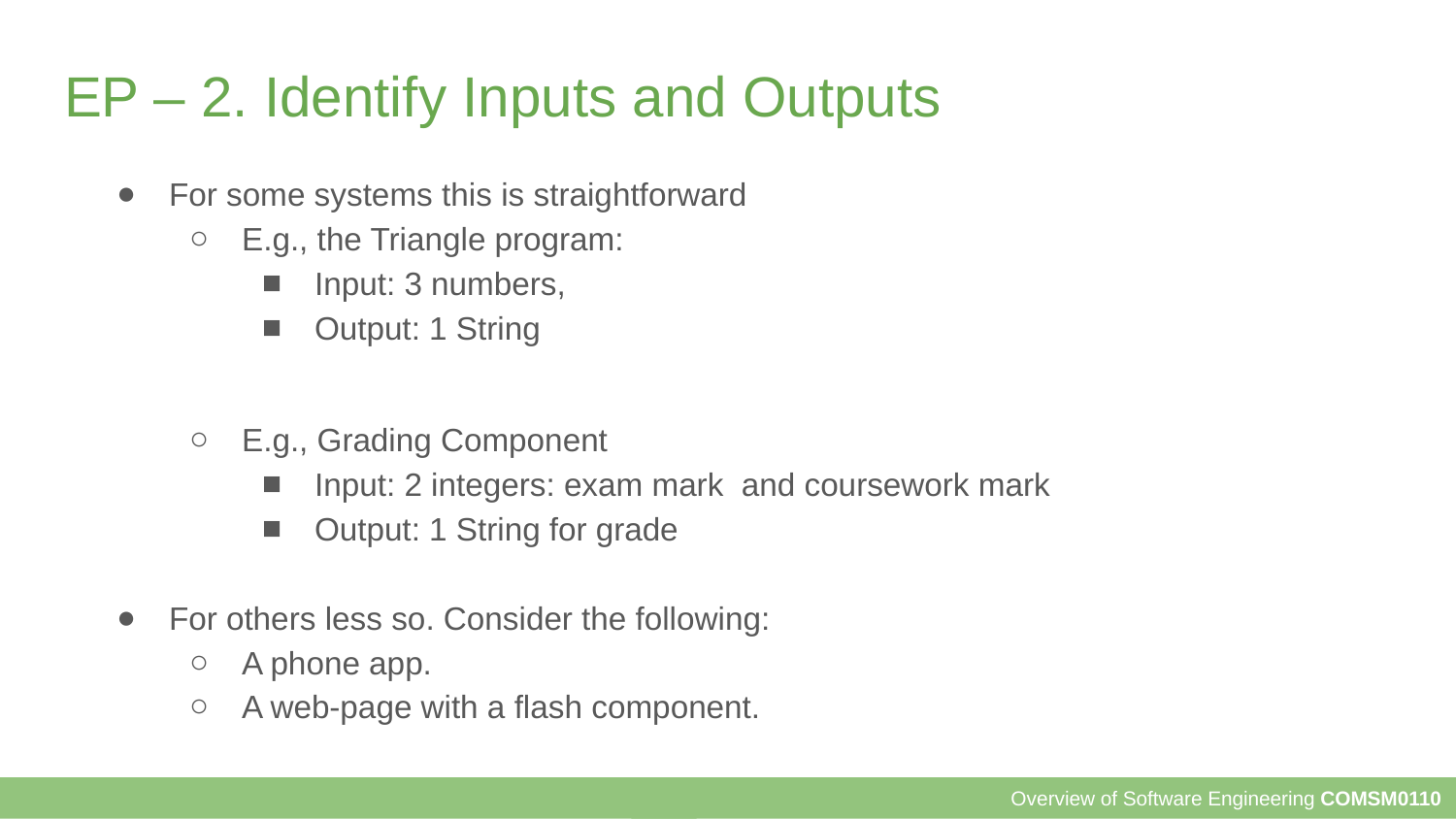

# EP – 2. Identify Inputs and Outputs
For some systems this is straightforward
E.g., the Triangle program:
Input: 3 numbers,
Output: 1 String

E.g., Grading Component
Input: 2 integers: exam mark  and coursework mark
Output: 1 String for grade

For others less so. Consider the following:
A phone app.
A web-page with a flash component.